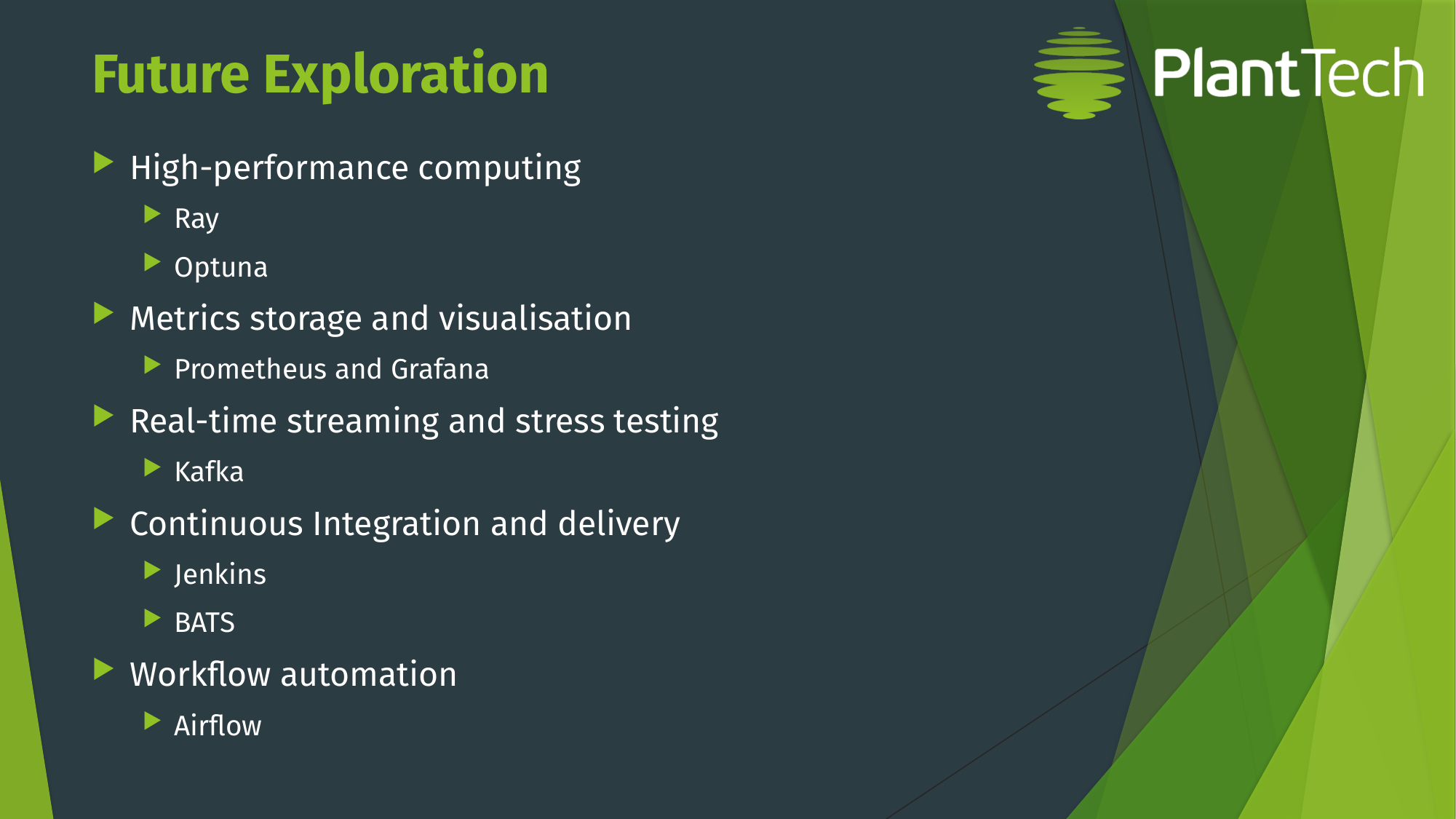

# Future Exploration

High-performance computing
Ray
Optuna
Metrics storage and visualisation
Prometheus and Grafana
Real-time streaming and stress testing
Kafka
Continuous Integration and delivery
Jenkins
BATS
Workflow automation
Airflow